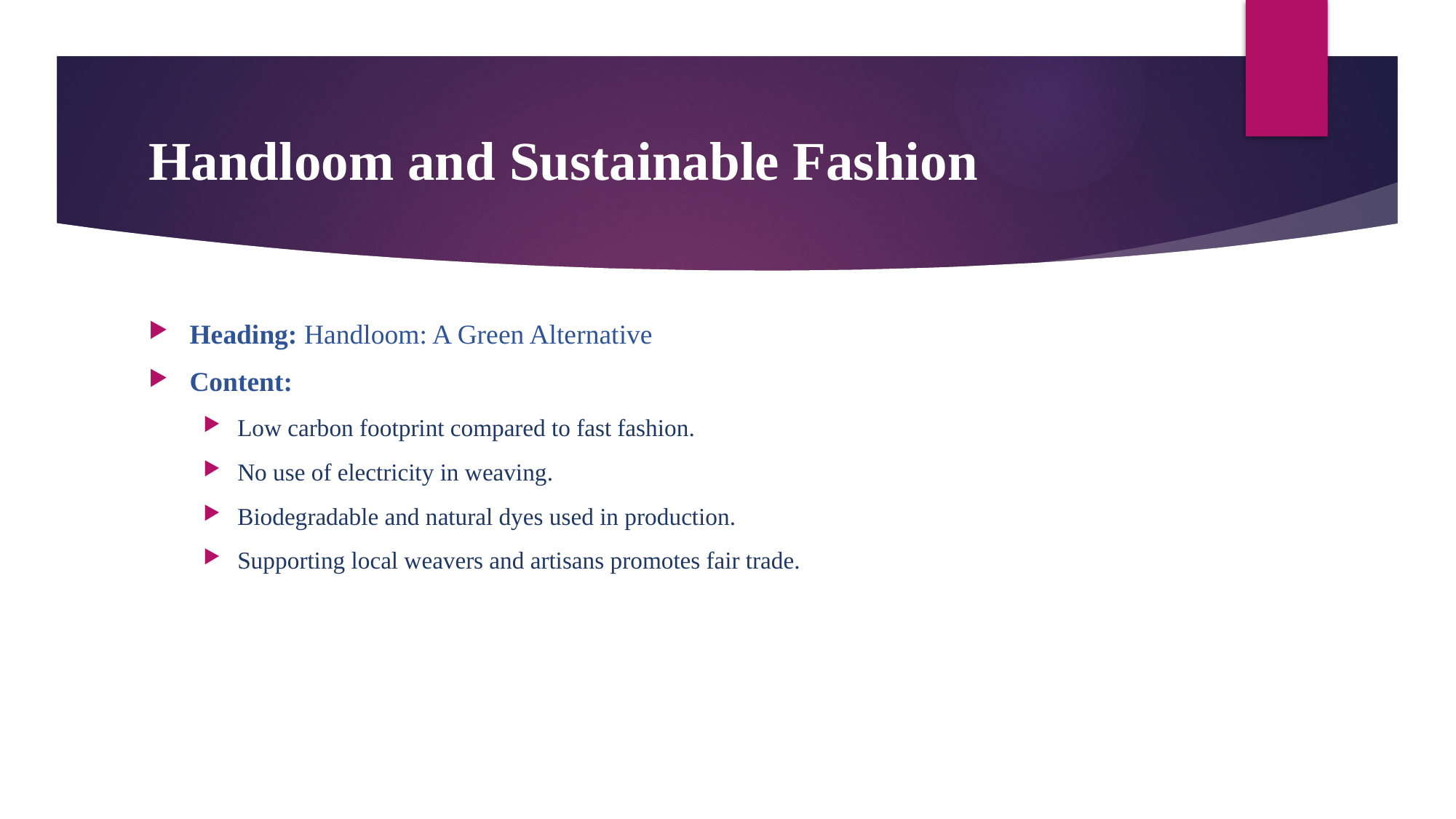

# Handloom and Sustainable Fashion
Heading: Handloom: A Green Alternative
Content:
Low carbon footprint compared to fast fashion.
No use of electricity in weaving.
Biodegradable and natural dyes used in production.
Supporting local weavers and artisans promotes fair trade.